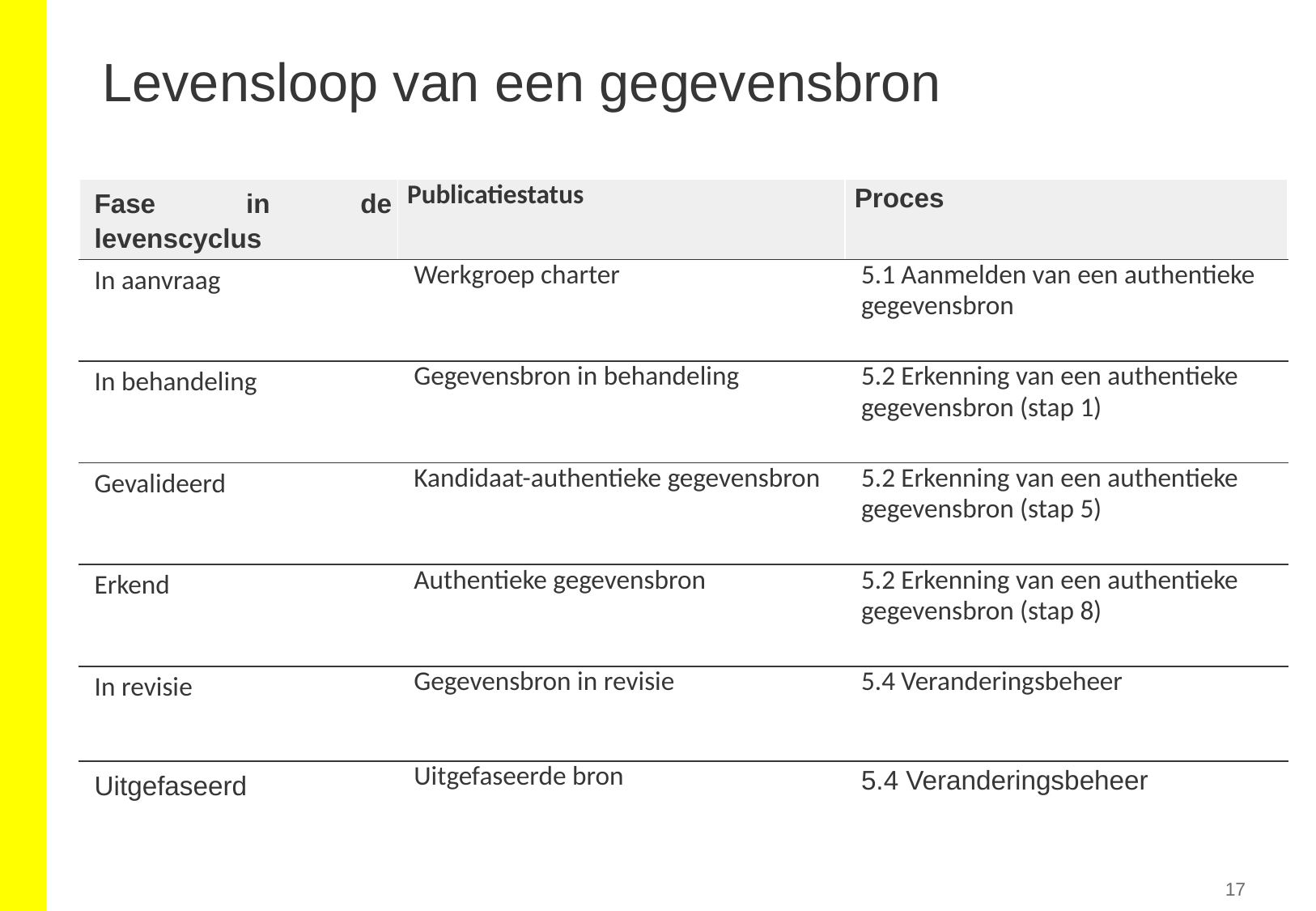

# Levensloop van een gegevensbron
| Fase in de levenscyclus | Publicatiestatus | Proces |
| --- | --- | --- |
| In aanvraag | Werkgroep charter | 5.1 Aanmelden van een authentieke gegevensbron |
| In behandeling | Gegevensbron in behandeling | 5.2 Erkenning van een authentieke gegevensbron (stap 1) |
| Gevalideerd | Kandidaat-authentieke gegevensbron | 5.2 Erkenning van een authentieke gegevensbron (stap 5) |
| Erkend | Authentieke gegevensbron | 5.2 Erkenning van een authentieke gegevensbron (stap 8) |
| In revisie | Gegevensbron in revisie | 5.4 Veranderingsbeheer |
| Uitgefaseerd | Uitgefaseerde bron | 5.4 Veranderingsbeheer |

17